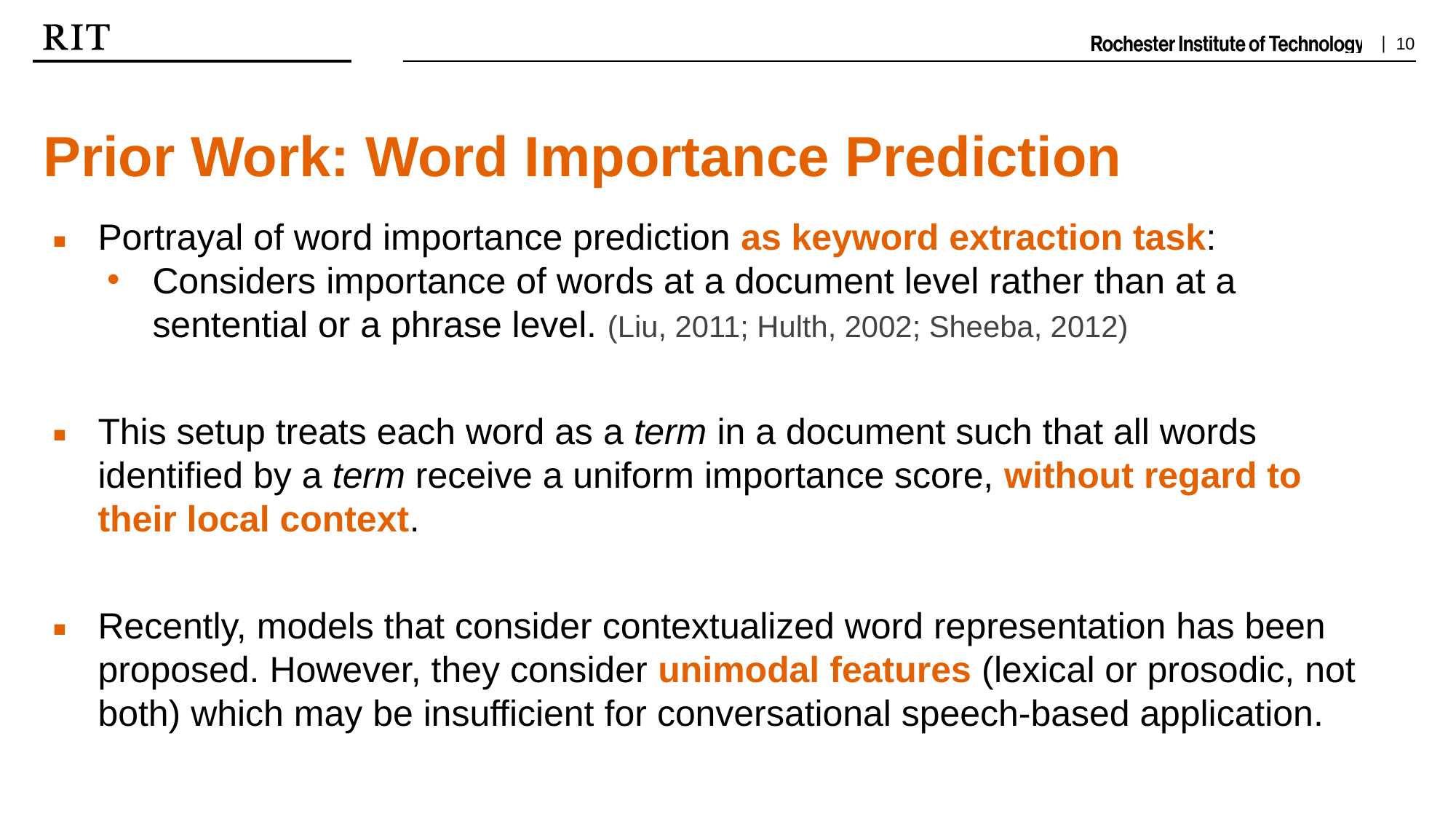

Prior Work: Word Importance Prediction
Portrayal of word importance prediction as keyword extraction task:
Considers importance of words at a document level rather than at a sentential or a phrase level. (Liu, 2011; Hulth, 2002; Sheeba, 2012)

This setup treats each word as a term in a document such that all words identified by a term receive a uniform importance score, without regard to their local context.

Recently, models that consider contextualized word representation has been proposed. However, they consider unimodal features (lexical or prosodic, not both) which may be insufficient for conversational speech-based application.